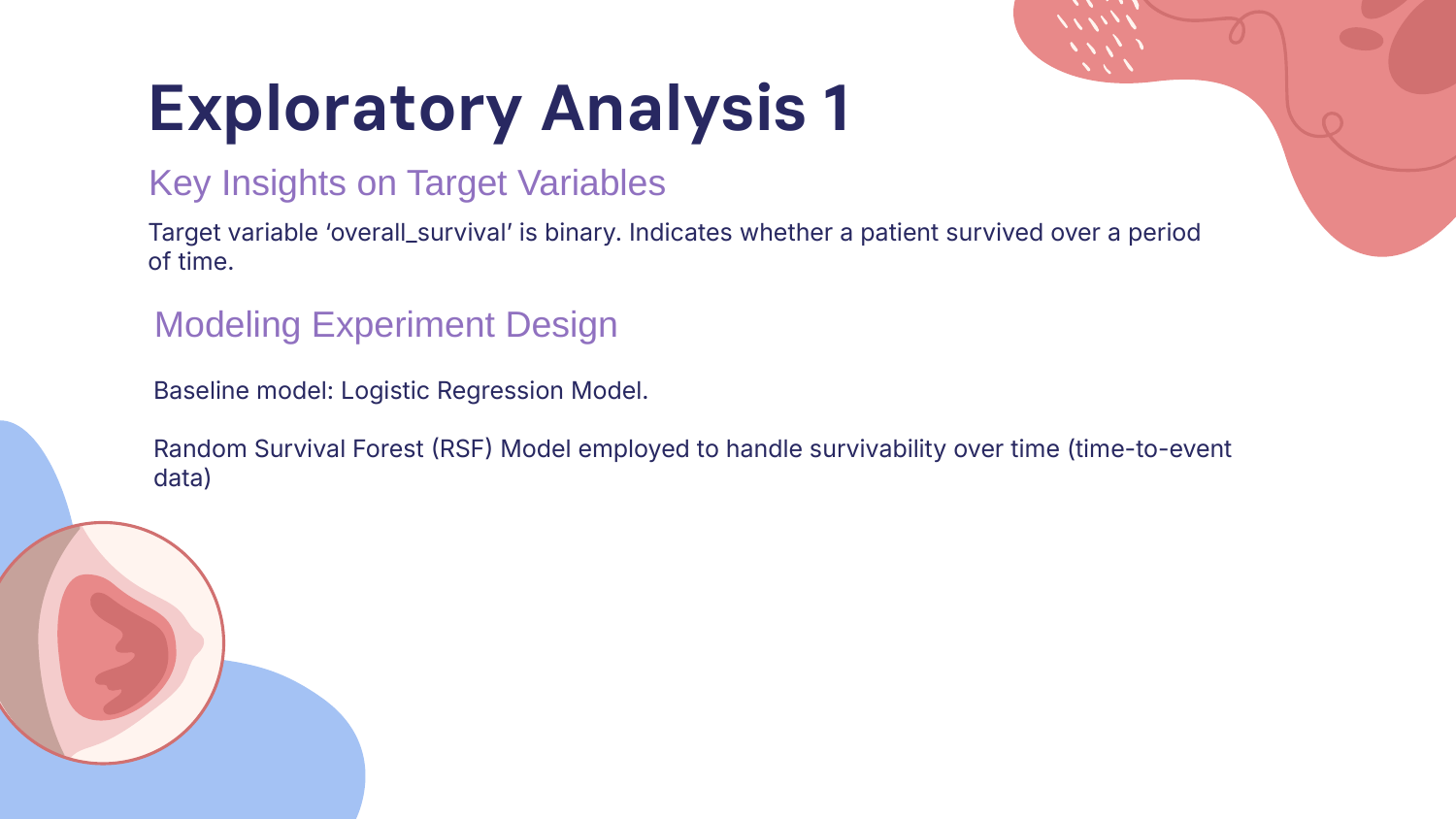

# Exploratory Analysis 1
Key Insights on Target Variables
Target variable ‘overall_survival’ is binary. Indicates whether a patient survived over a period of time.

Modeling Experiment Design
Baseline model: Logistic Regression Model.

Random Survival Forest (RSF) Model employed to handle survivability over time (time-to-event data)